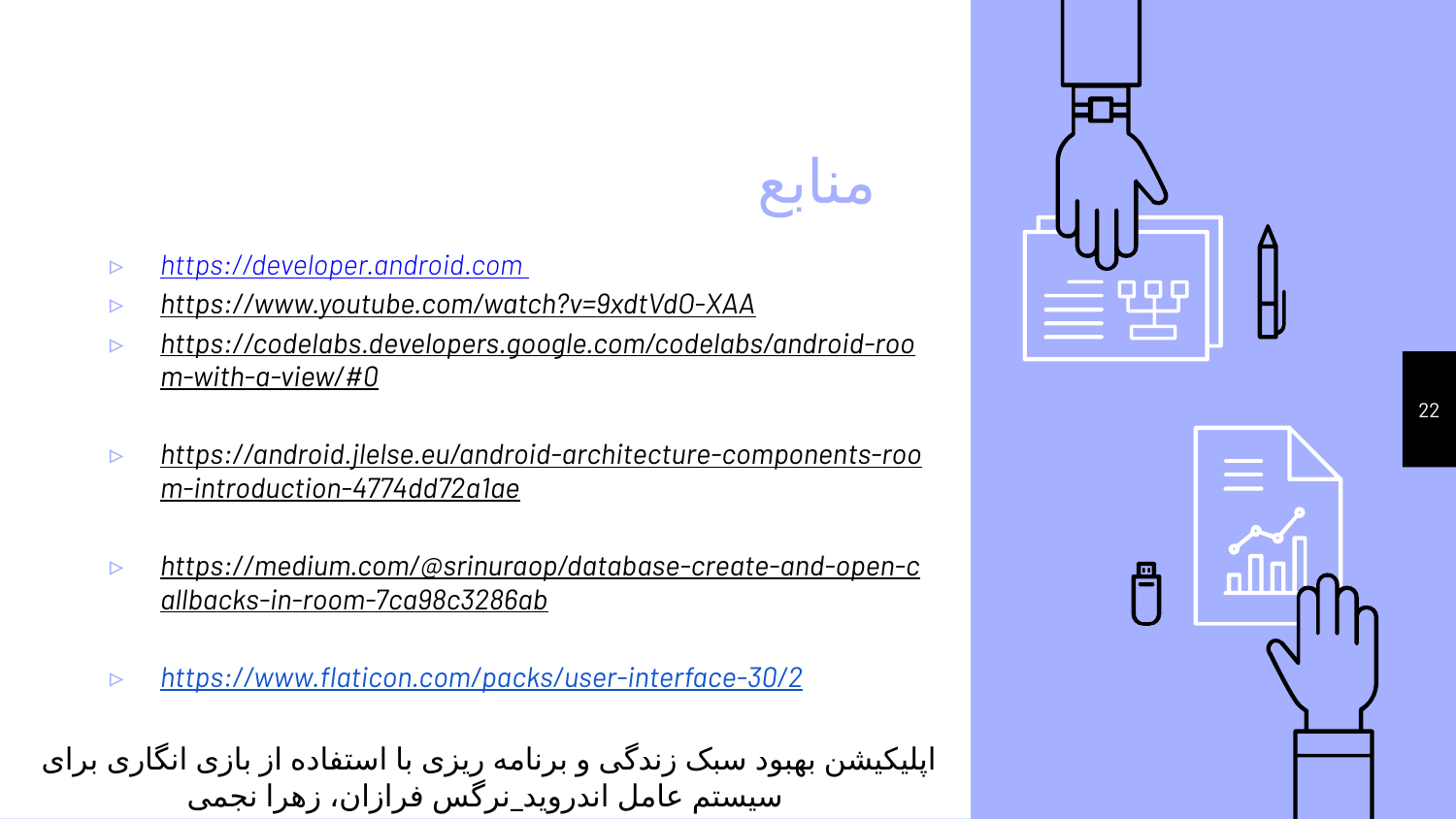

# منابع
https://developer.android.com
https://www.youtube.com/watch?v=9xdtVdO-XAA
https://codelabs.developers.google.com/codelabs/android-room-with-a-view/#0
https://android.jlelse.eu/android-architecture-components-room-introduction-4774dd72a1ae
https://medium.com/@srinuraop/database-create-and-open-callbacks-in-room-7ca98c3286ab
https://www.flaticon.com/packs/user-interface-30/2
22
 اپلیکیشن بهبود سبک زندگی و برنامه ریزی با استفاده از بازی انگاری برای سیستم عامل اندروید_نرگس فرازان، زهرا نجمی